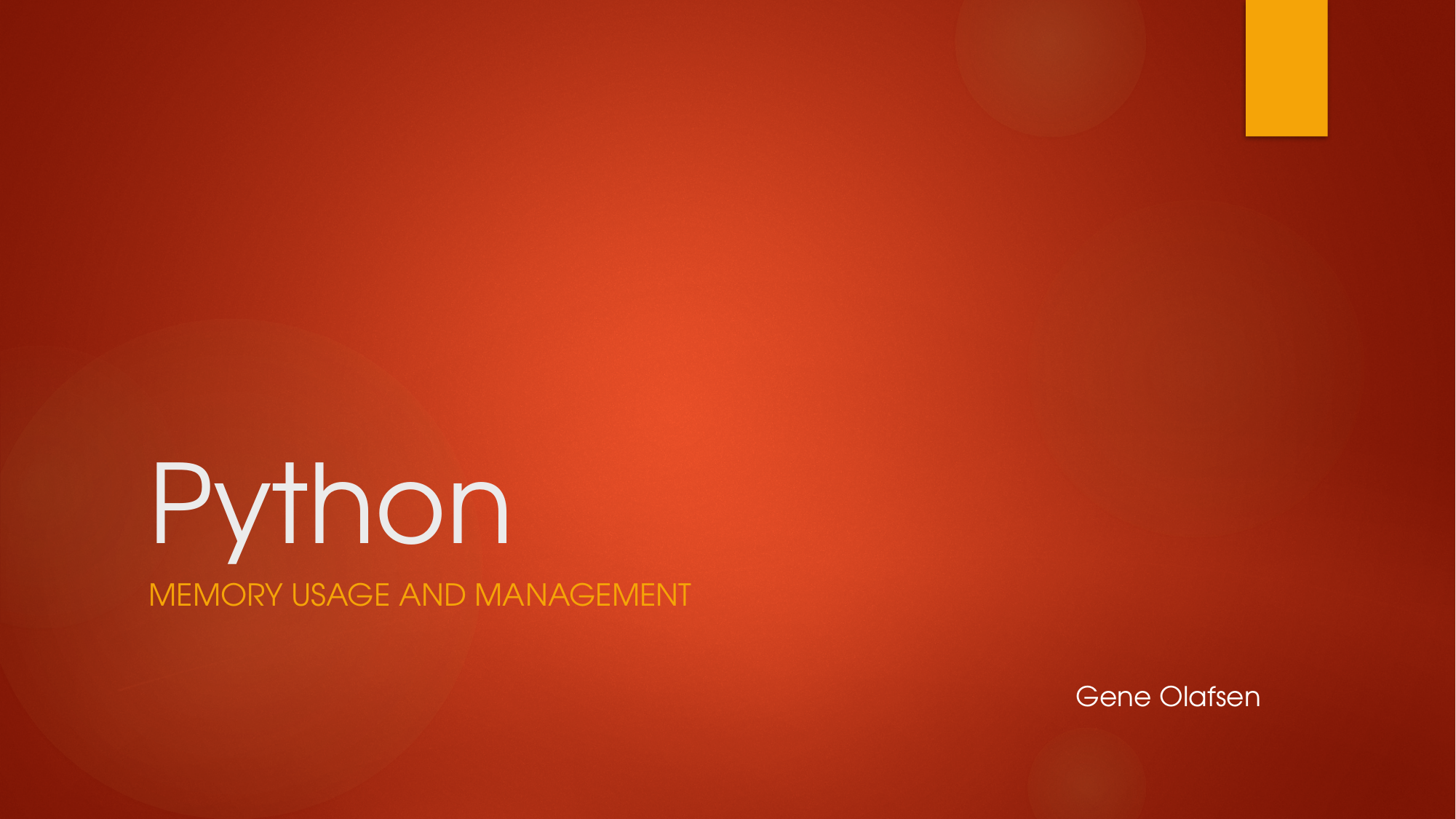

# Python
Memory usage and management
Gene Olafsen